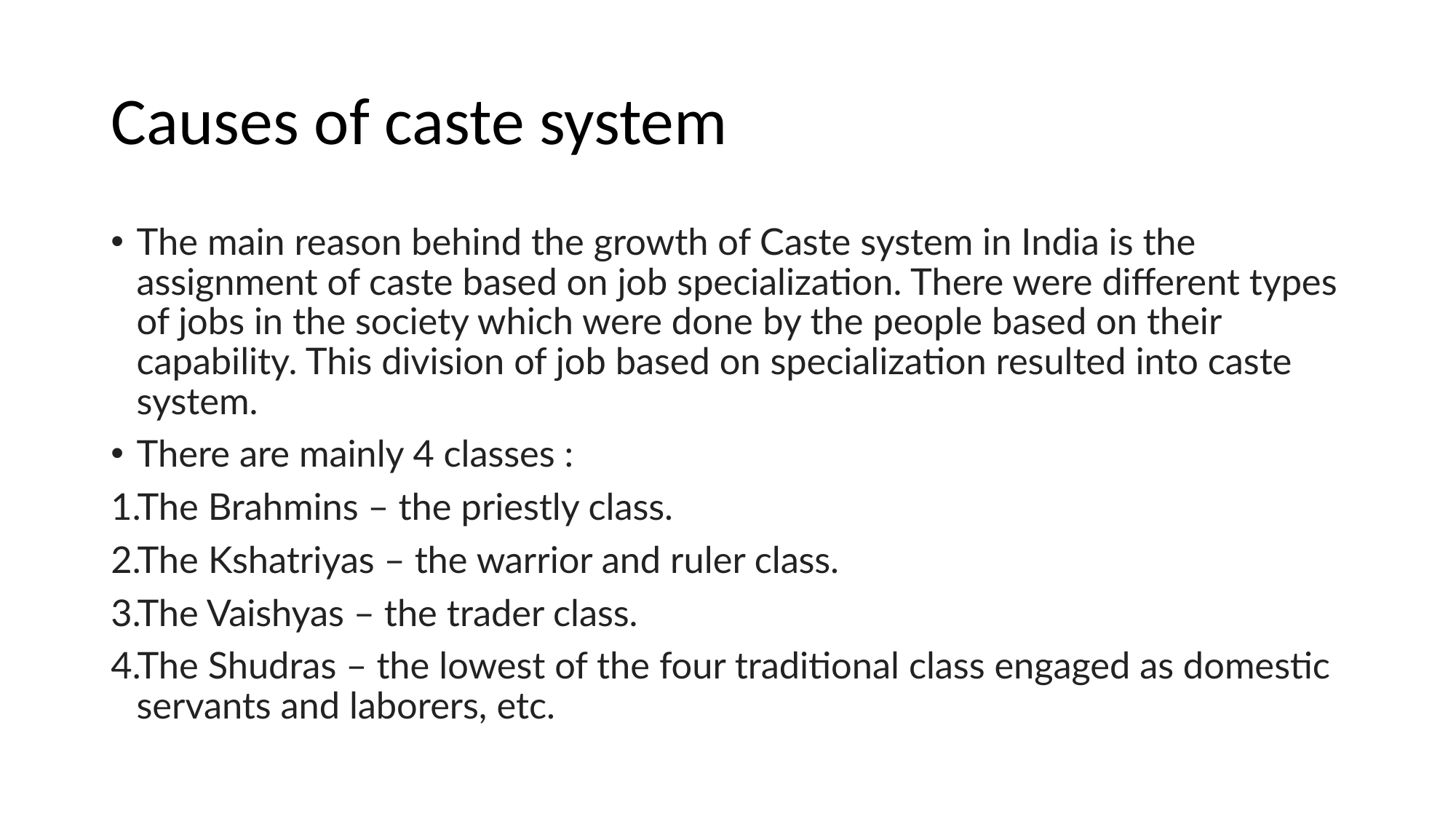

# Causes of caste system
The main reason behind the growth of Caste system in India is the assignment of caste based on job specialization. There were different types of jobs in the society which were done by the people based on their capability. This division of job based on specialization resulted into caste system.
There are mainly 4 classes :
The Brahmins – the priestly class.
The Kshatriyas – the warrior and ruler class.
The Vaishyas – the trader class.
The Shudras – the lowest of the four traditional class engaged as domestic servants and laborers, etc.